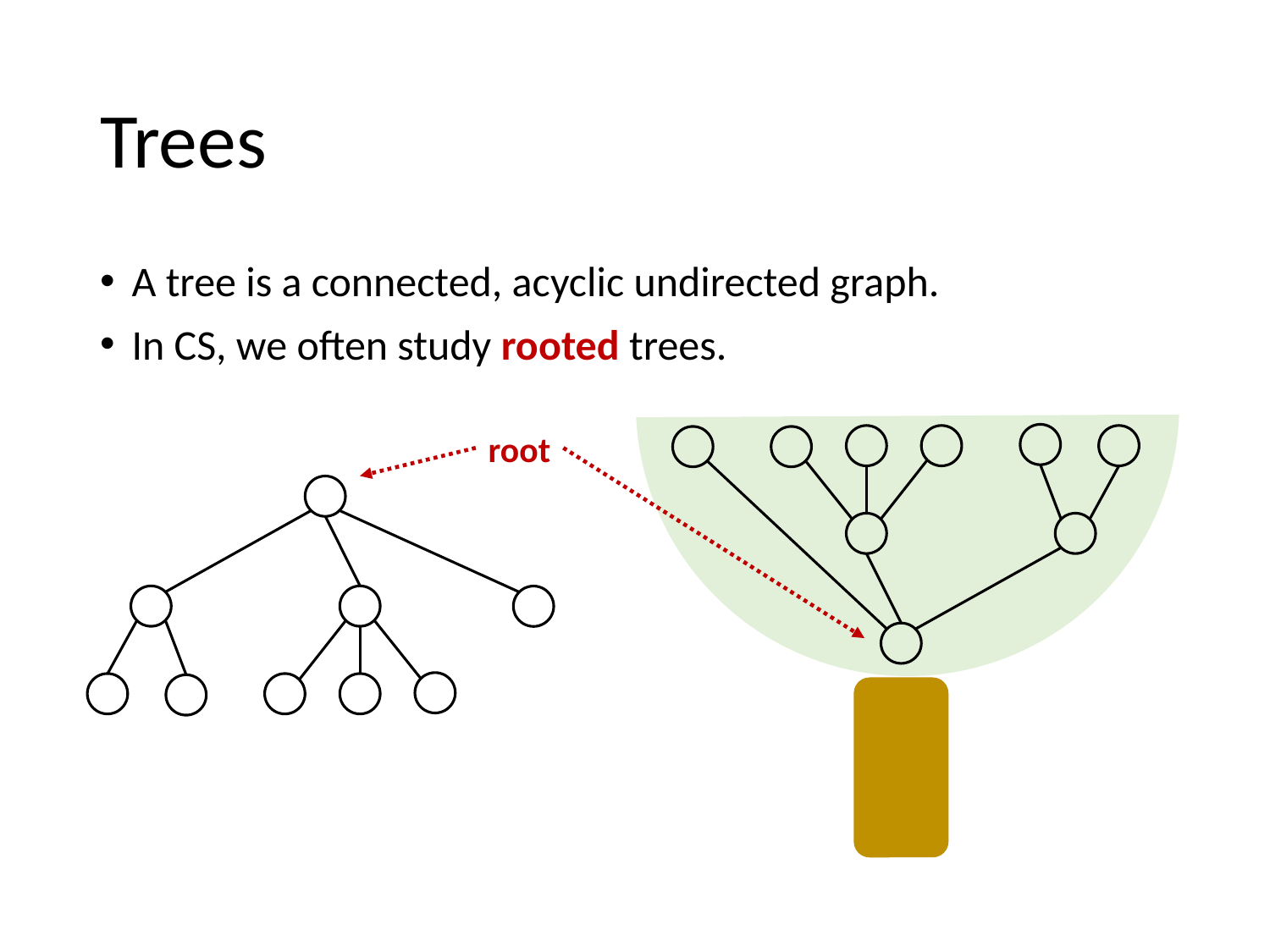

# Trees

A tree is a connected, acyclic undirected graph.
In CS, we often study rooted trees.
root